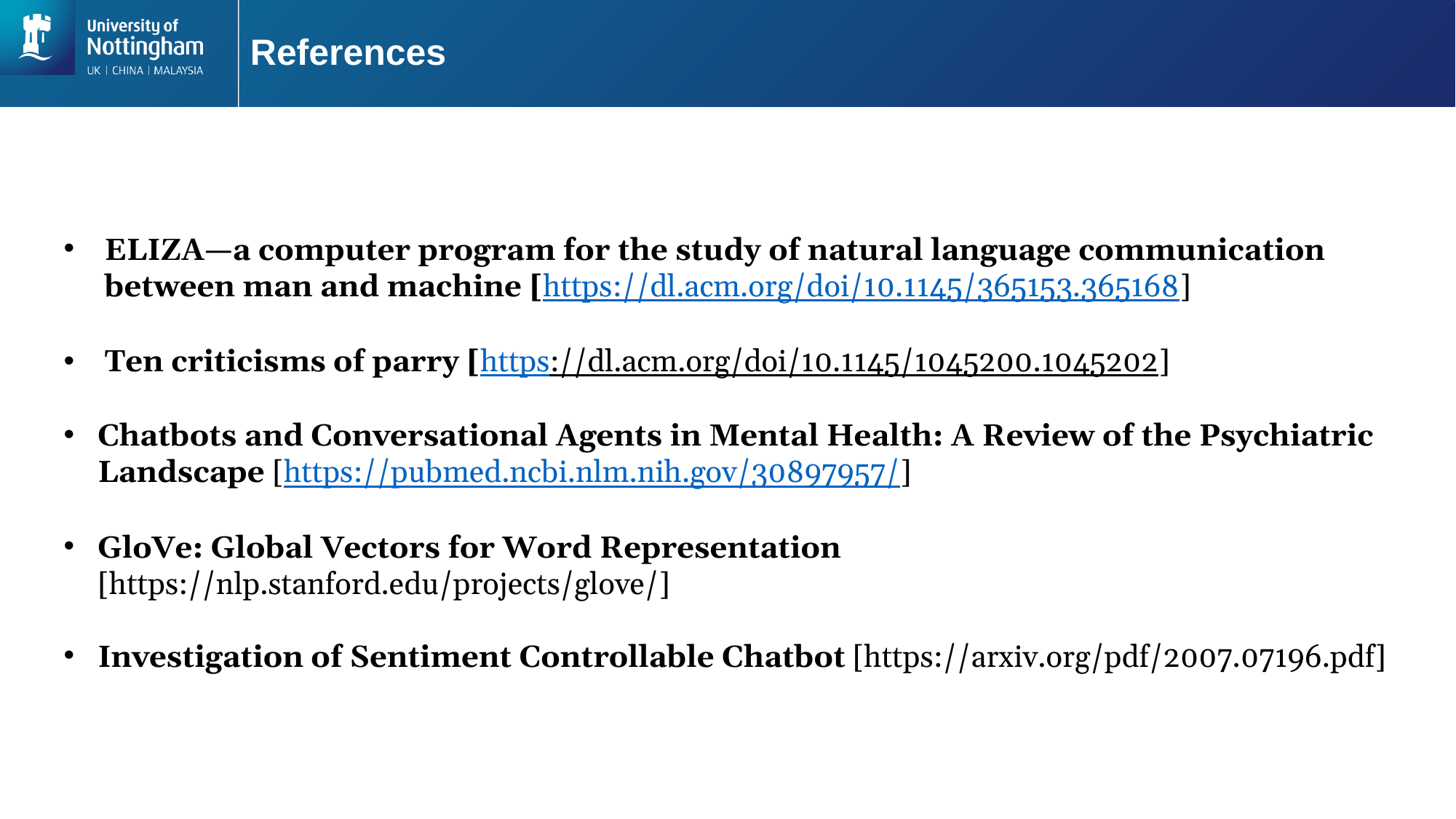

# References

ELIZA—a computer program for the study of natural language communication between man and machine [https://dl.acm.org/doi/10.1145/365153.365168]

    Ten criticisms of parry [https://dl.acm.org/doi/10.1145/1045200.1045202]

Chatbots and Conversational Agents in Mental Health: A Review of the Psychiatric Landscape [https://pubmed.ncbi.nlm.nih.gov/30897957/]

GloVe: Global Vectors for Word Representation  [https://nlp.stanford.edu/projects/glove/]

Investigation of Sentiment Controllable Chatbot [https://arxiv.org/pdf/2007.07196.pdf]